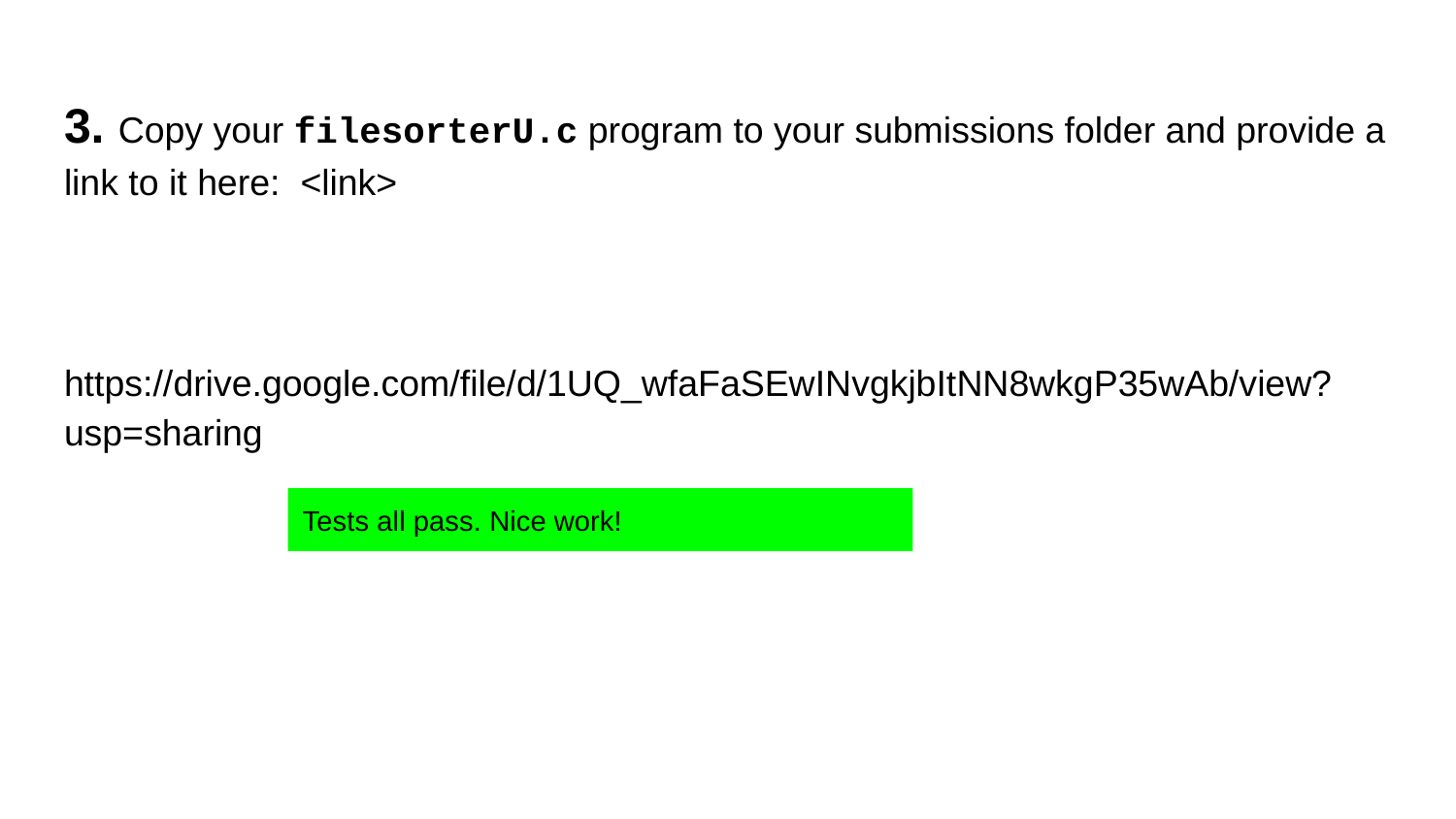

# 3. Copy your filesorterU.c program to your submissions folder and provide a link to it here:  <link>

https://drive.google.com/file/d/1UQ_wfaFaSEwINvgkjbItNN8wkgP35wAb/view?usp=sharing

Tests all pass. Nice work!